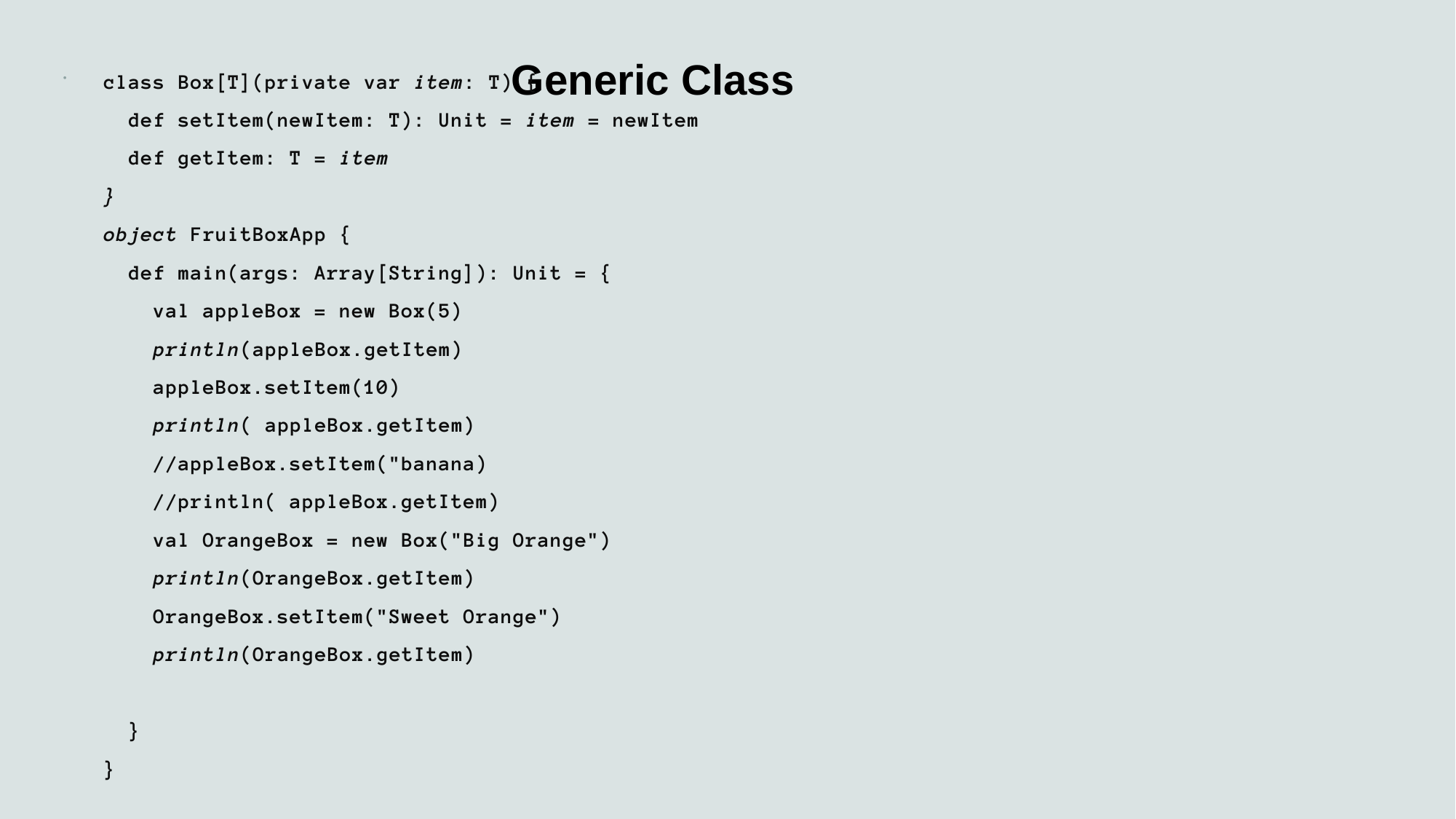

# Generic Class

class Box[T](private var item: T) {
  def setItem(newItem: T): Unit = item = newItem
  def getItem: T = item
}
object FruitBoxApp {
  def main(args: Array[String]): Unit = {
    val appleBox = new Box(5)
    println(appleBox.getItem)
    appleBox.setItem(10)
    println( appleBox.getItem)
    //appleBox.setItem("banana)
    //println( appleBox.getItem)
    val OrangeBox = new Box("Big Orange")
    println(OrangeBox.getItem)
    OrangeBox.setItem("Sweet Orange")
    println(OrangeBox.getItem)
  }
}